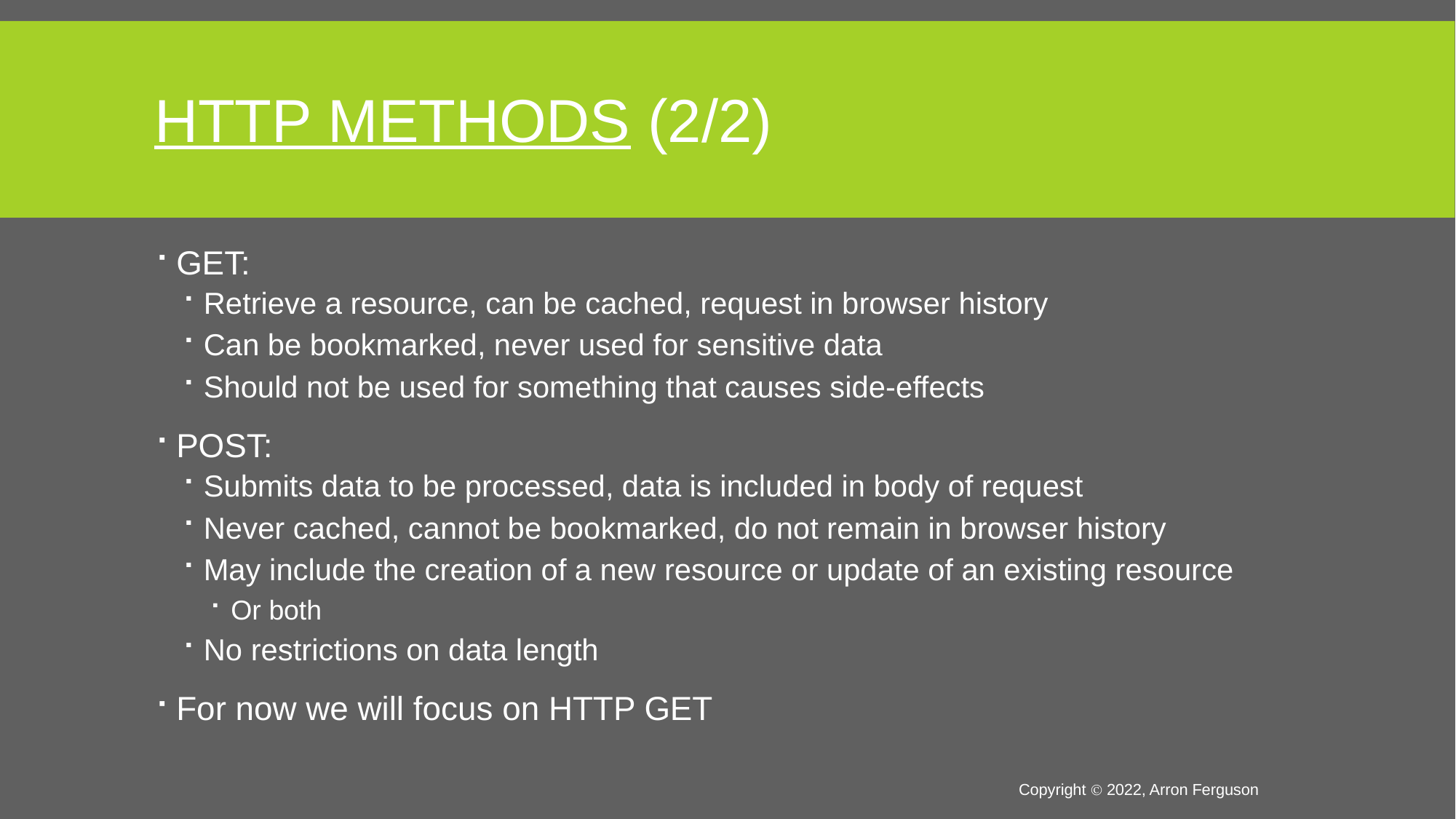

# HTTP Methods (2/2)
GET:
Retrieve a resource, can be cached, request in browser history
Can be bookmarked, never used for sensitive data
Should not be used for something that causes side-effects
POST:
Submits data to be processed, data is included in body of request
Never cached, cannot be bookmarked, do not remain in browser history
May include the creation of a new resource or update of an existing resource
Or both
No restrictions on data length
For now we will focus on HTTP GET
Copyright Ⓒ 2022, Arron Ferguson